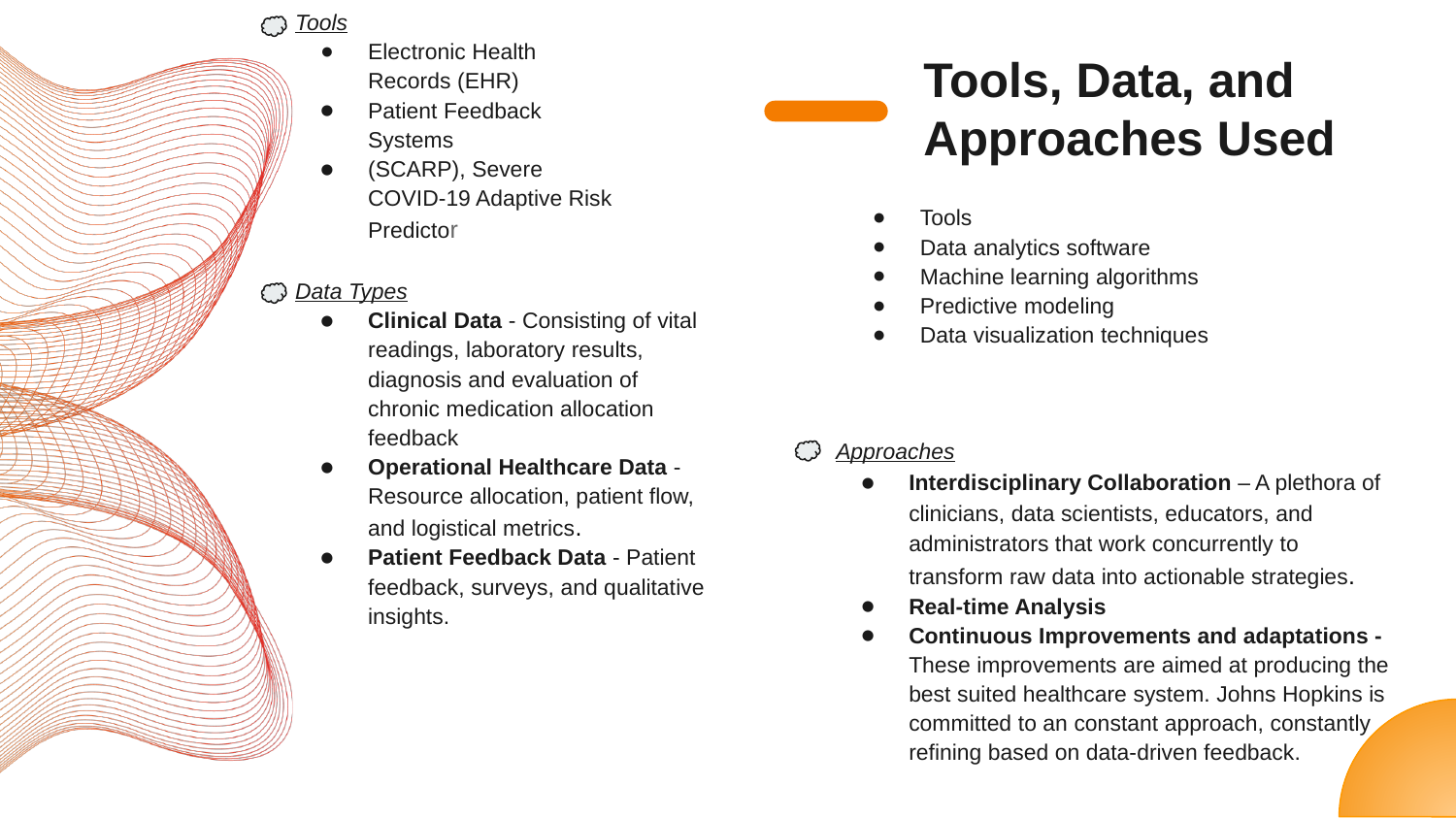

Tools
Electronic Health Records (EHR)
Patient Feedback Systems
(SCARP), Severe COVID-19 Adaptive Risk Predictor

# Tools, Data, and Approaches Used
Tools
Data analytics software
Machine learning algorithms
Predictive modeling
Data visualization techniques
Data Types
Clinical Data - Consisting of vital readings, laboratory results, diagnosis and evaluation of chronic medication allocation feedback
Operational Healthcare Data - Resource allocation, patient flow, and logistical metrics.
Patient Feedback Data - Patient feedback, surveys, and qualitative insights.

Approaches
Interdisciplinary Collaboration – A plethora of clinicians, data scientists, educators, and administrators that work concurrently to transform raw data into actionable strategies.
Real-time Analysis
Continuous Improvements and adaptations - These improvements are aimed at producing the best suited healthcare system. Johns Hopkins is committed to an constant approach, constantly refining based on data-driven feedback.